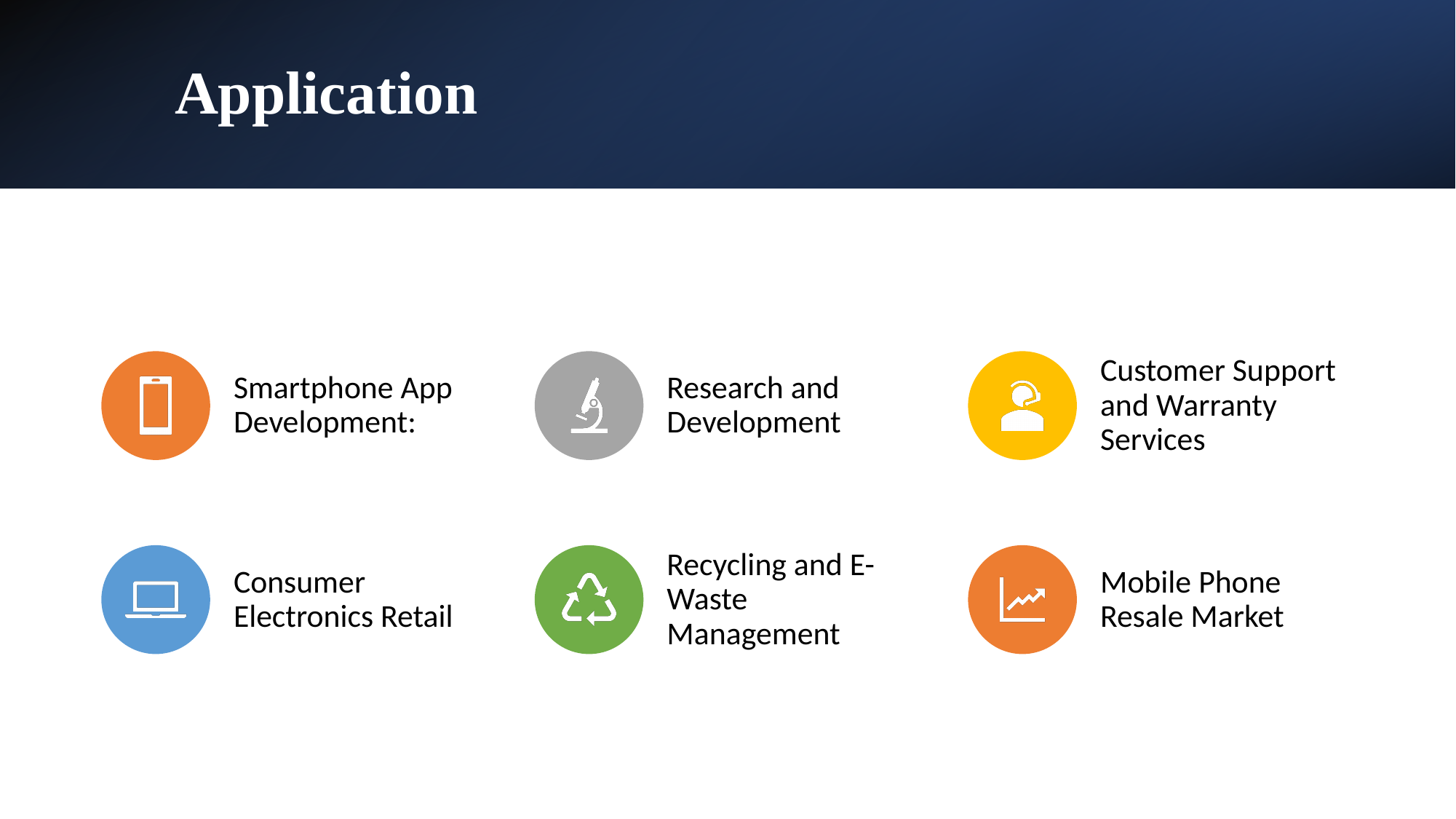

# Application
Smartphone App Development:
Research and Development
Customer Support and Warranty Services
Consumer Electronics Retail
Recycling and E-Waste Management
Mobile Phone Resale Market